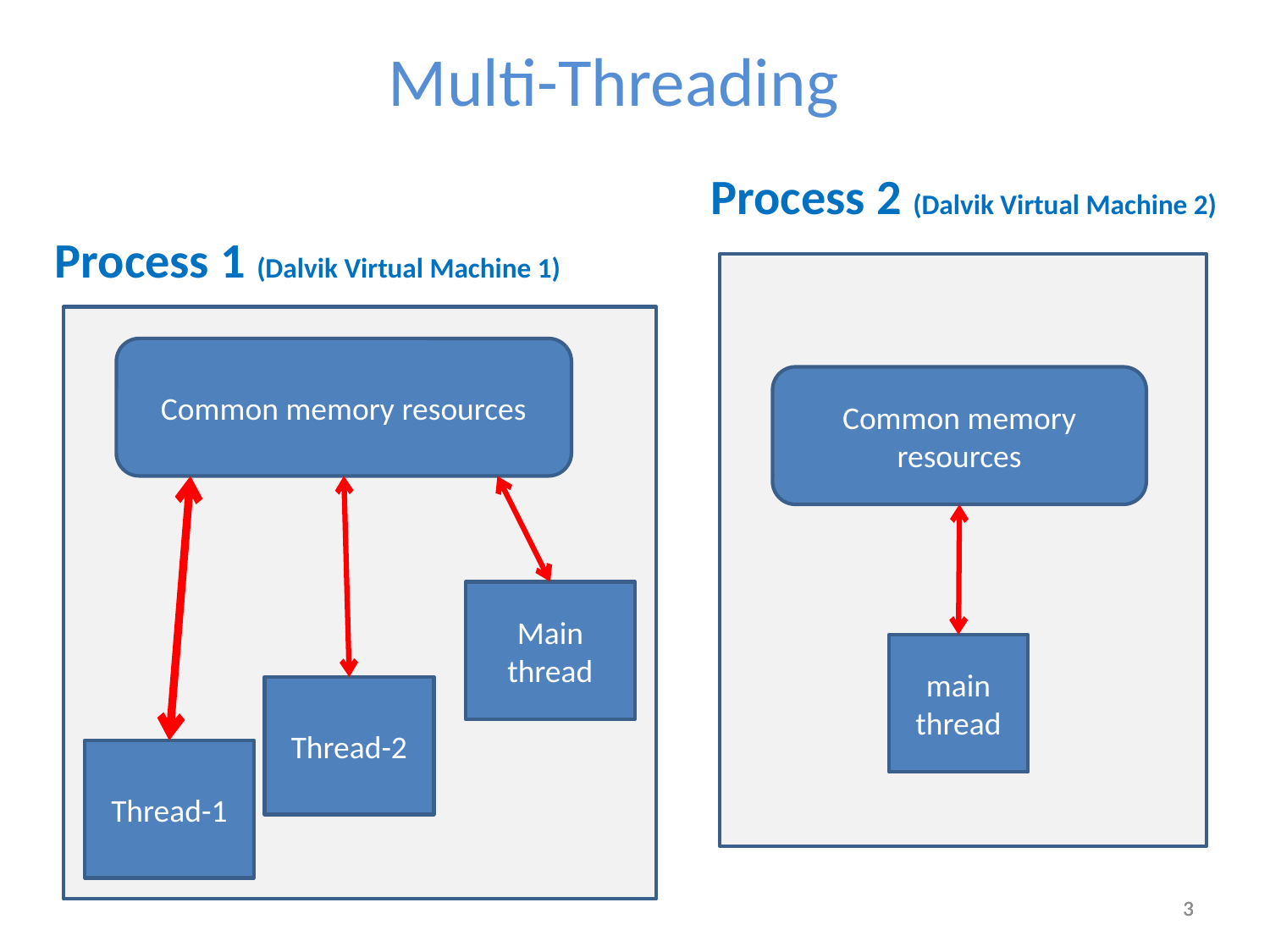

Multi-Threading

Process 2 (Dalvik Virtual Machine 2)

Process 1 (Dalvik Virtual Machine 1)

Common memory resources
Common memory resources
Main thread
main thread
Thread-2
Thread-1
3
3
3